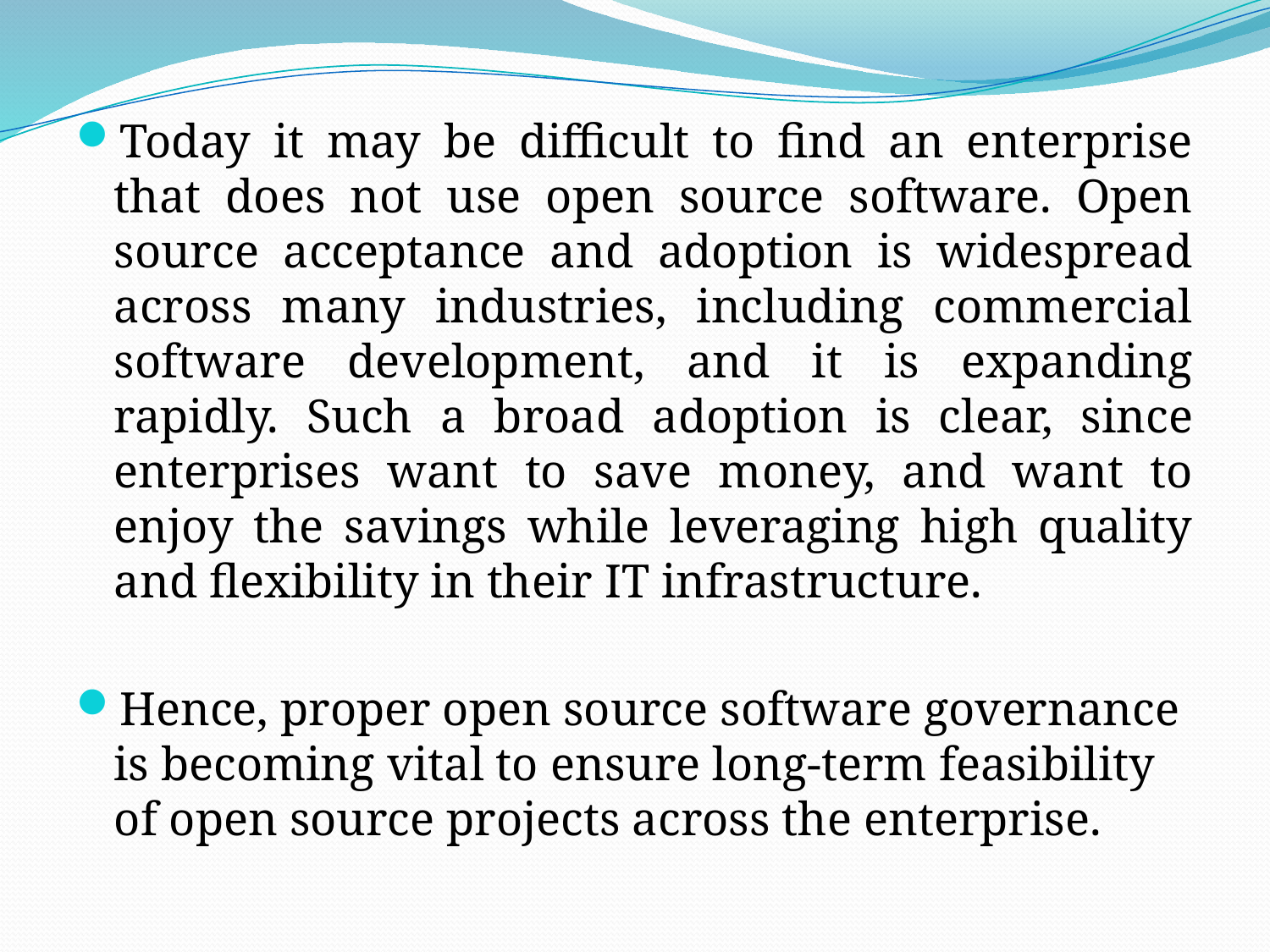

Today it may be difficult to find an enterprise that does not use open source software. Open source acceptance and adoption is widespread across many industries, including commercial software development, and it is expanding rapidly. Such a broad adoption is clear, since enterprises want to save money, and want to enjoy the savings while leveraging high quality and flexibility in their IT infrastructure.

Hence, proper open source software governance is becoming vital to ensure long-term feasibility of open source projects across the enterprise.